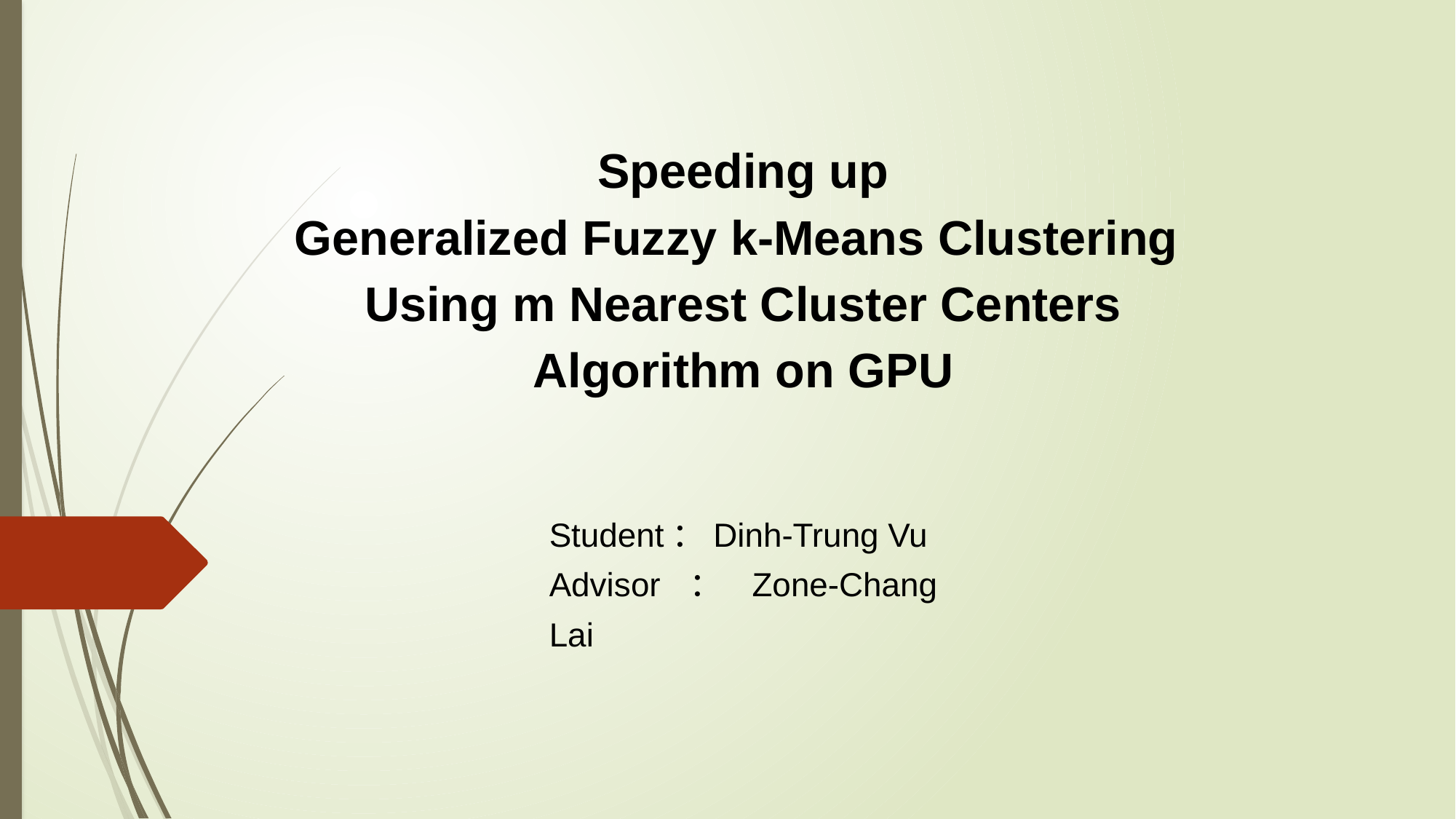

# Speeding up Generalized Fuzzy k-Means Clustering Using m Nearest Cluster Centers Algorithm on GPU
Student：Dinh-Trung Vu
Advisor：Zone-Chang Lai